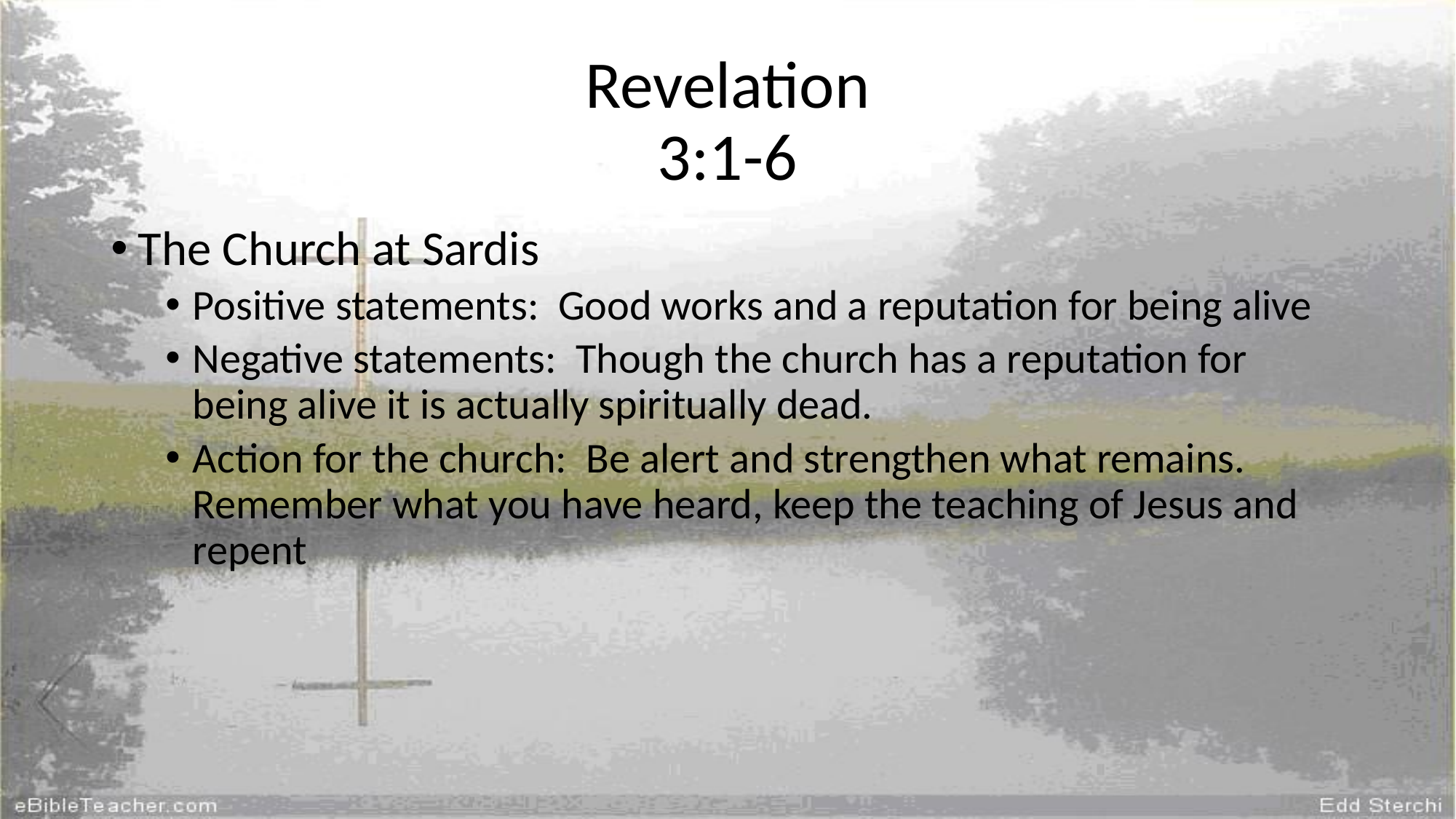

# Revelation 3:1-6
The Church at Sardis
Positive statements:  Good works and a reputation for being alive
Negative statements:  Though the church has a reputation for being alive it is actually spiritually dead.
Action for the church:  Be alert and strengthen what remains.  Remember what you have heard, keep the teaching of Jesus and repent